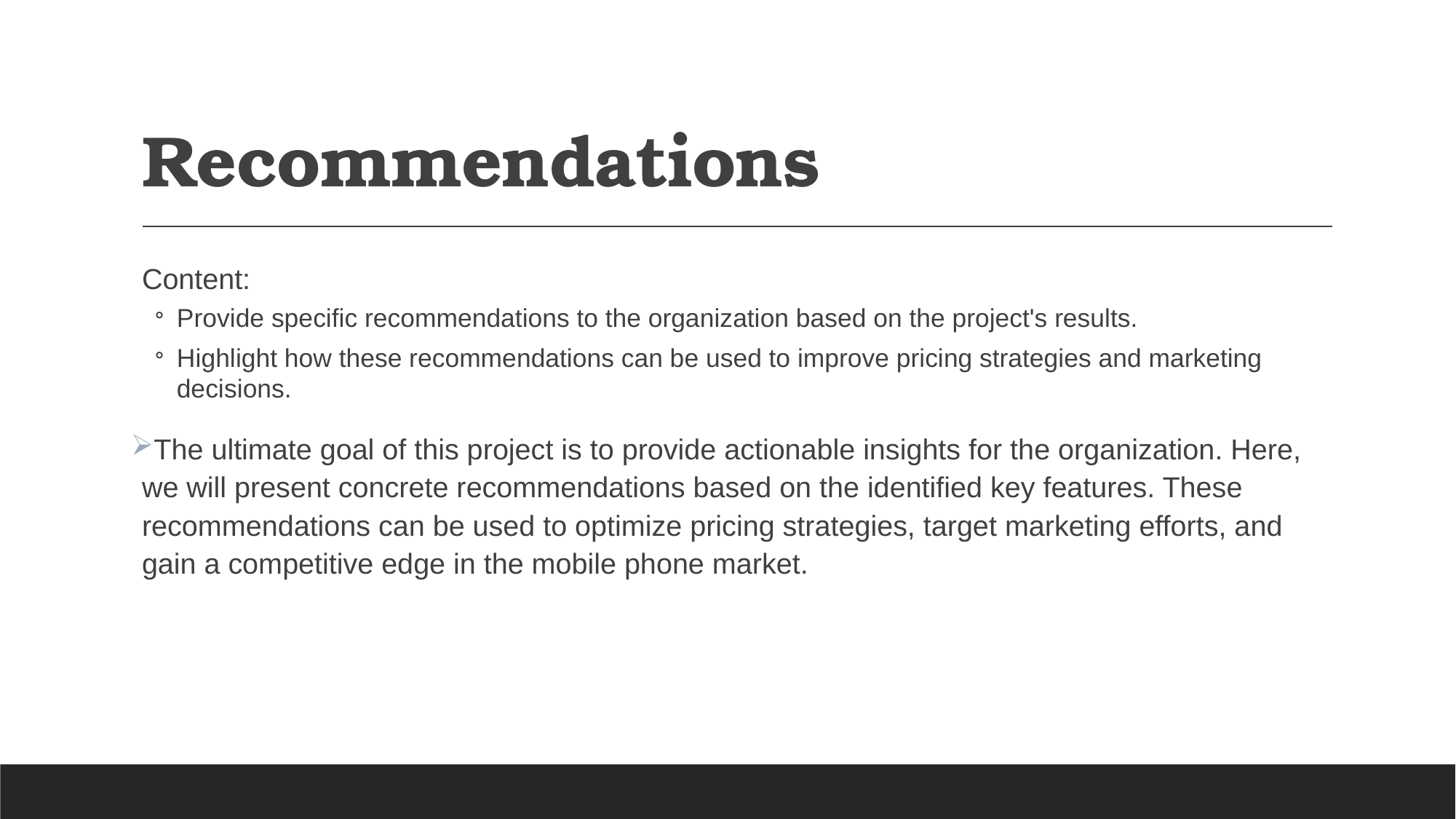

# Recommendations
Content:
Provide specific recommendations to the organization based on the project's results.
Highlight how these recommendations can be used to improve pricing strategies and marketing decisions.
The ultimate goal of this project is to provide actionable insights for the organization. Here, we will present concrete recommendations based on the identified key features. These recommendations can be used to optimize pricing strategies, target marketing efforts, and gain a competitive edge in the mobile phone market.